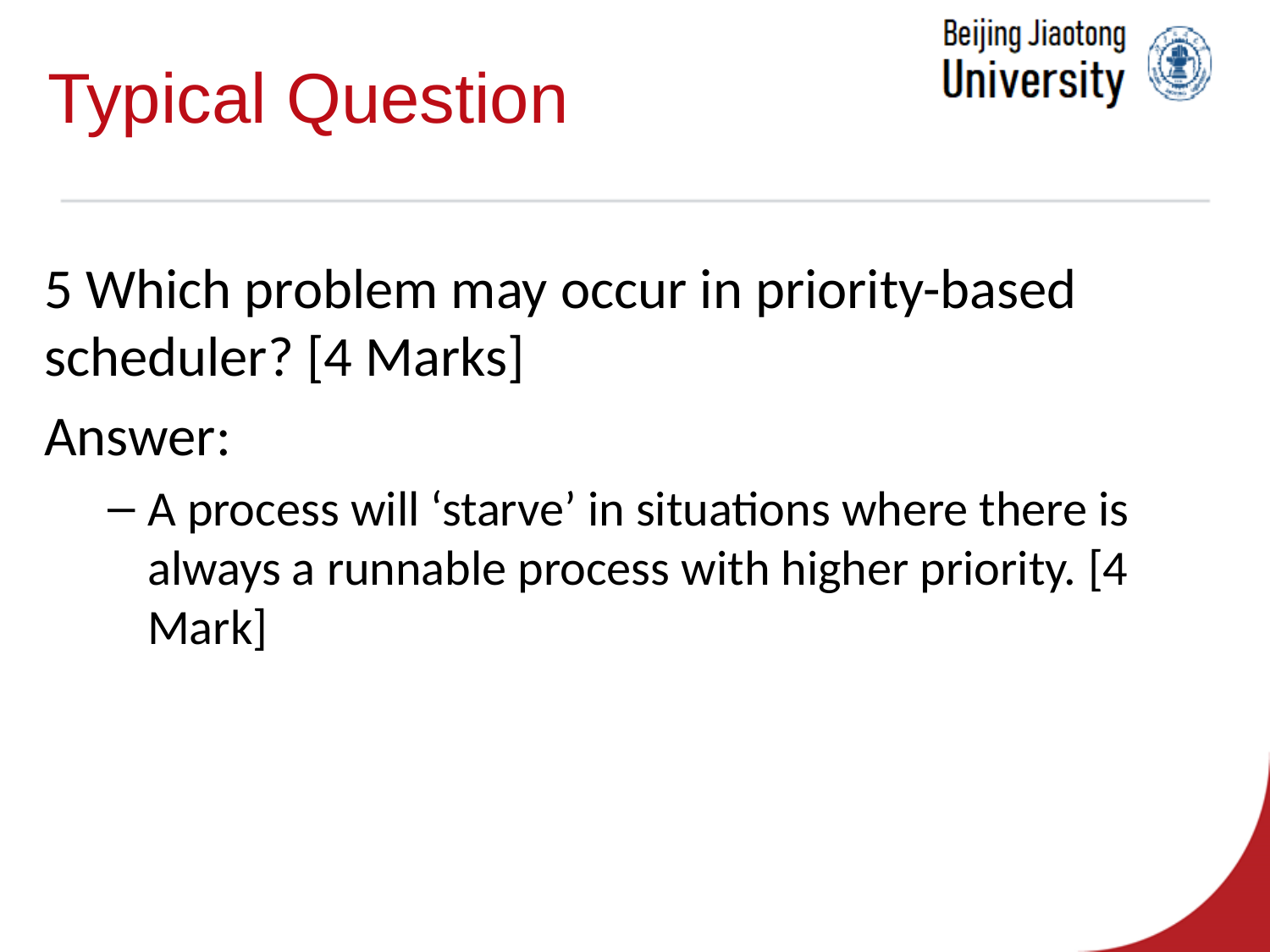

# Typical Question
5 Which problem may occur in priority-based scheduler? [4 Marks]
Answer:
A process will ‘starve’ in situations where there is always a runnable process with higher priority. [4 Mark]
Overview                              CSc240 Software Design
9